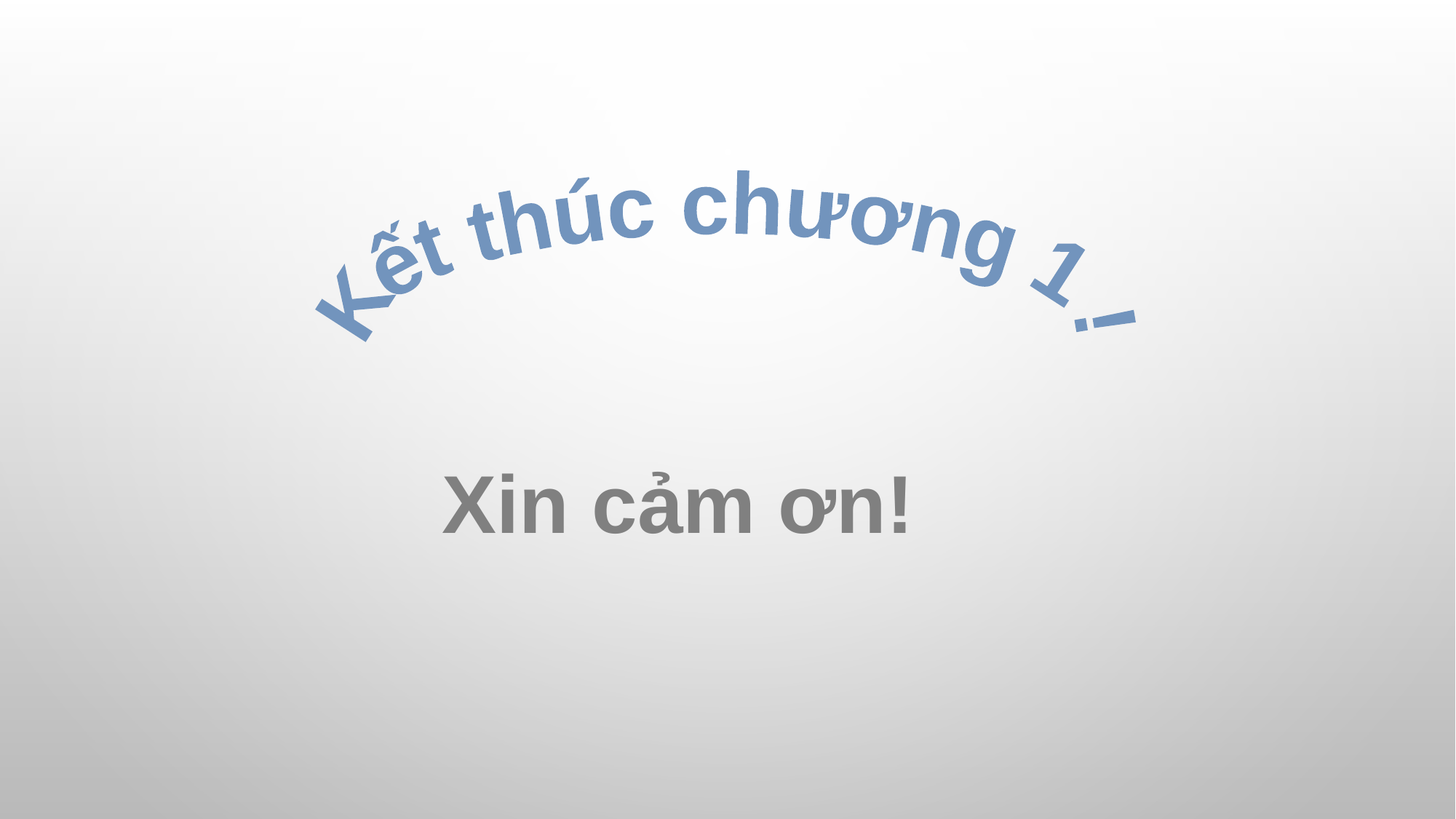

#
Kết thúc chương 1 !
Xin cảm ơn!